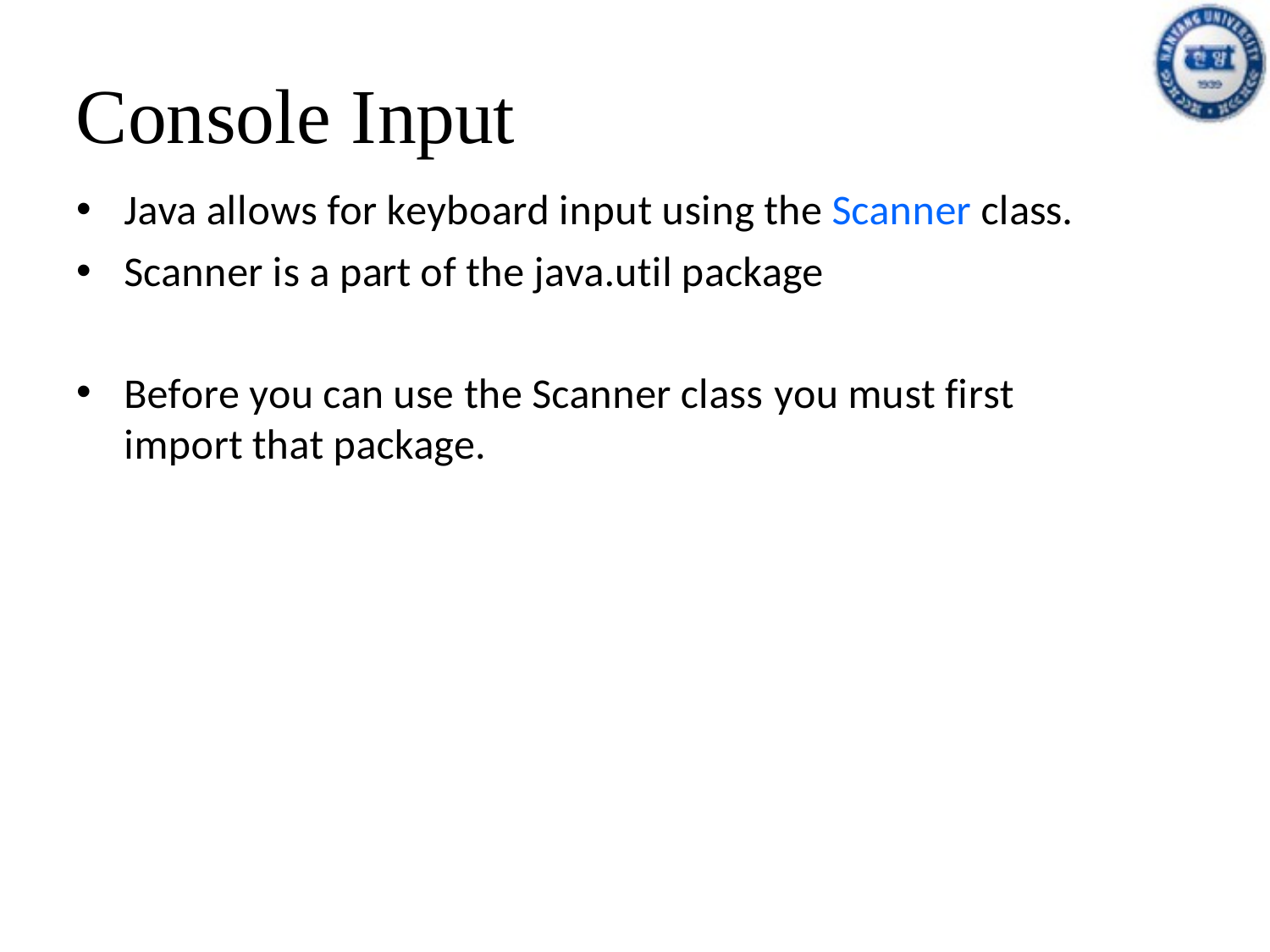

# Console Input
Java allows for keyboard input using the Scanner class.

Scanner is a part of the java.util package

Before you can use the Scanner class you must first import that package.